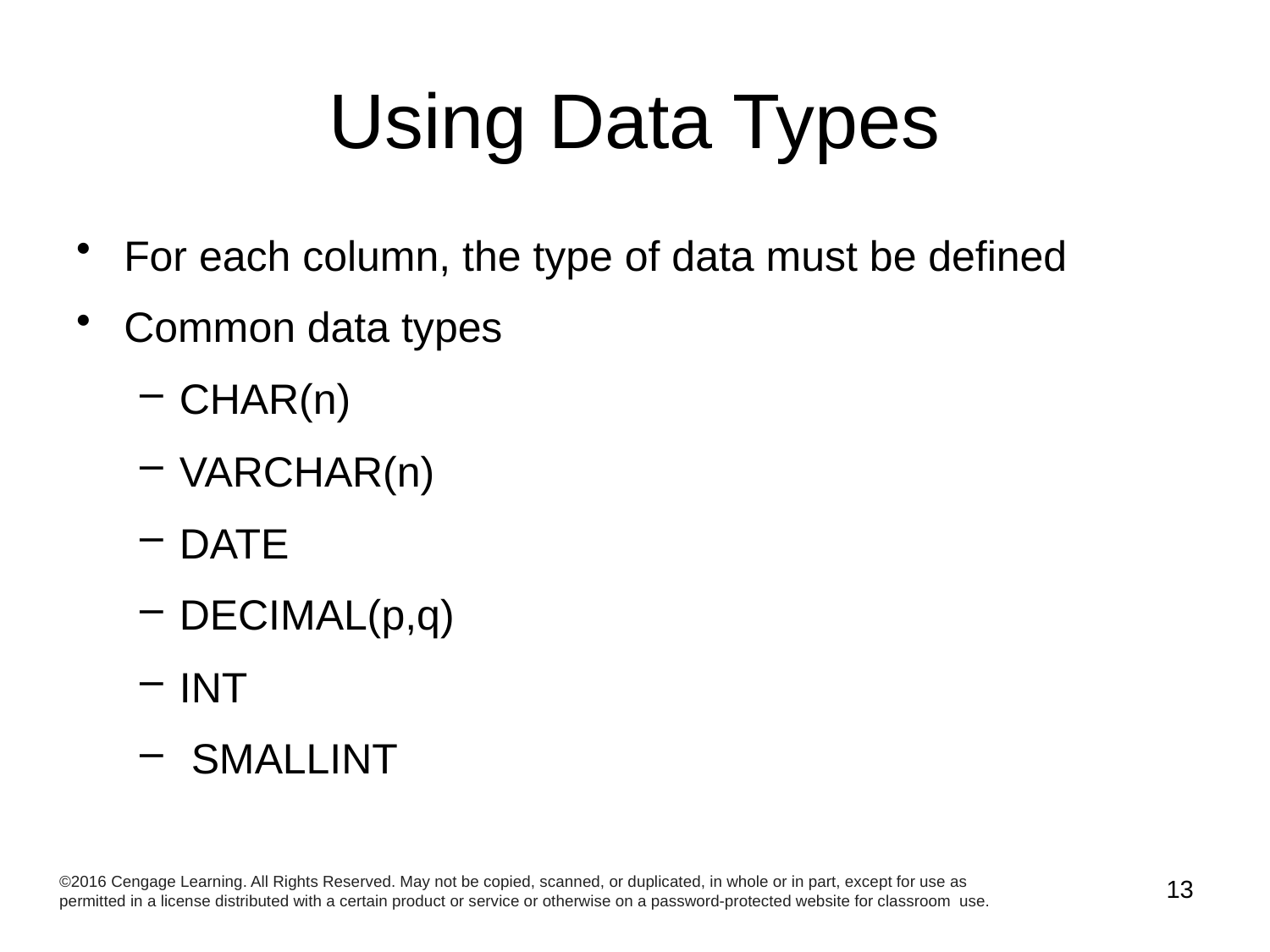

# Using Data Types
For each column, the type of data must be defined
Common data types
CHAR(n)
VARCHAR(n)
DATE
DECIMAL(p,q)
INT
 SMALLINT
©2016 Cengage Learning. All Rights Reserved. May not be copied, scanned, or duplicated, in whole or in part, except for use as permitted in a license distributed with a certain product or service or otherwise on a password-protected website for classroom  use.
13